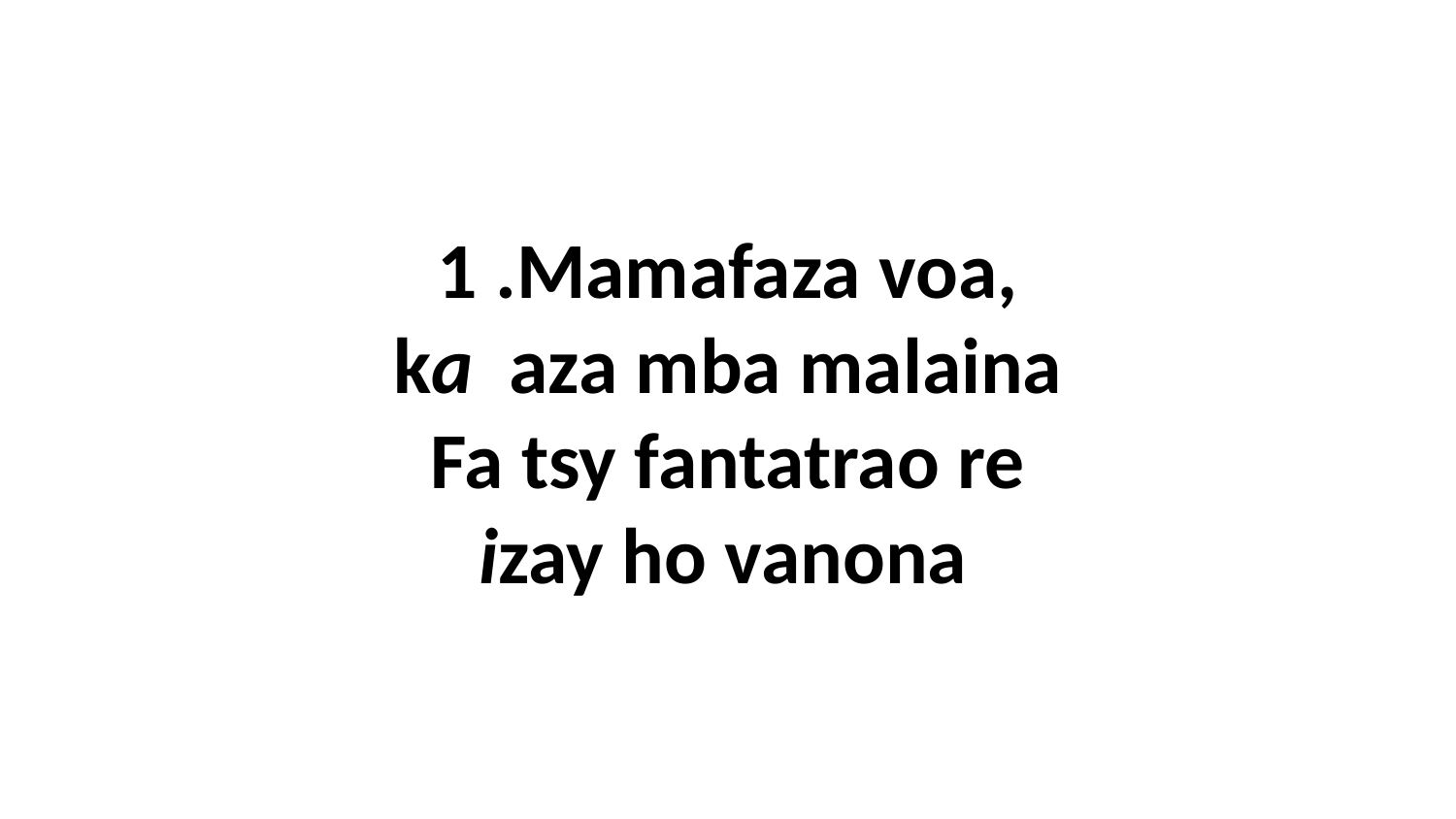

# 1 .Mamafaza voa, ka  aza mba malaina Fa tsy fantatrao re izay ho vanona